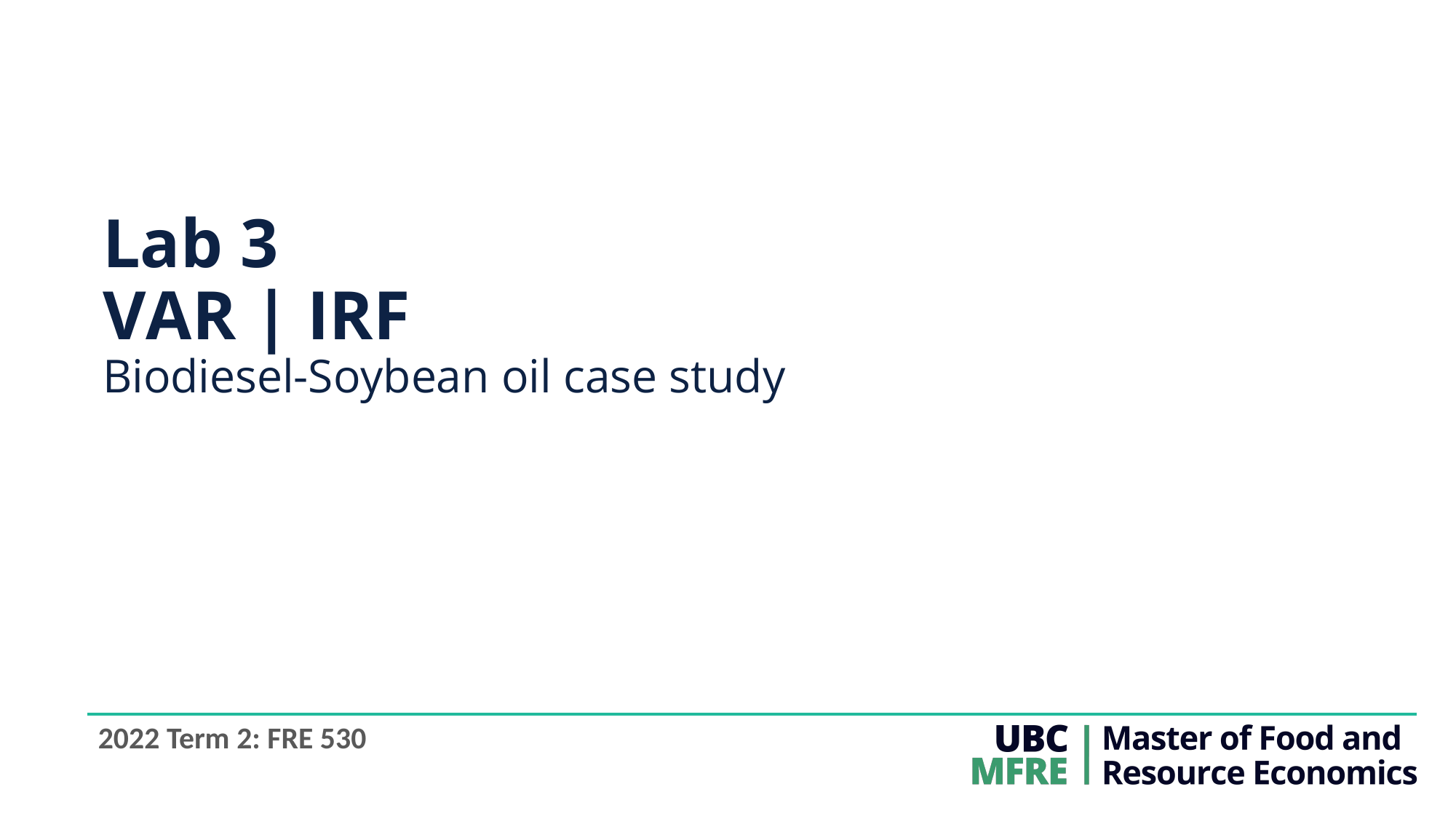

# Lab 3 VAR | IRF Biodiesel-Soybean oil case study
2022 Term 2: FRE 530